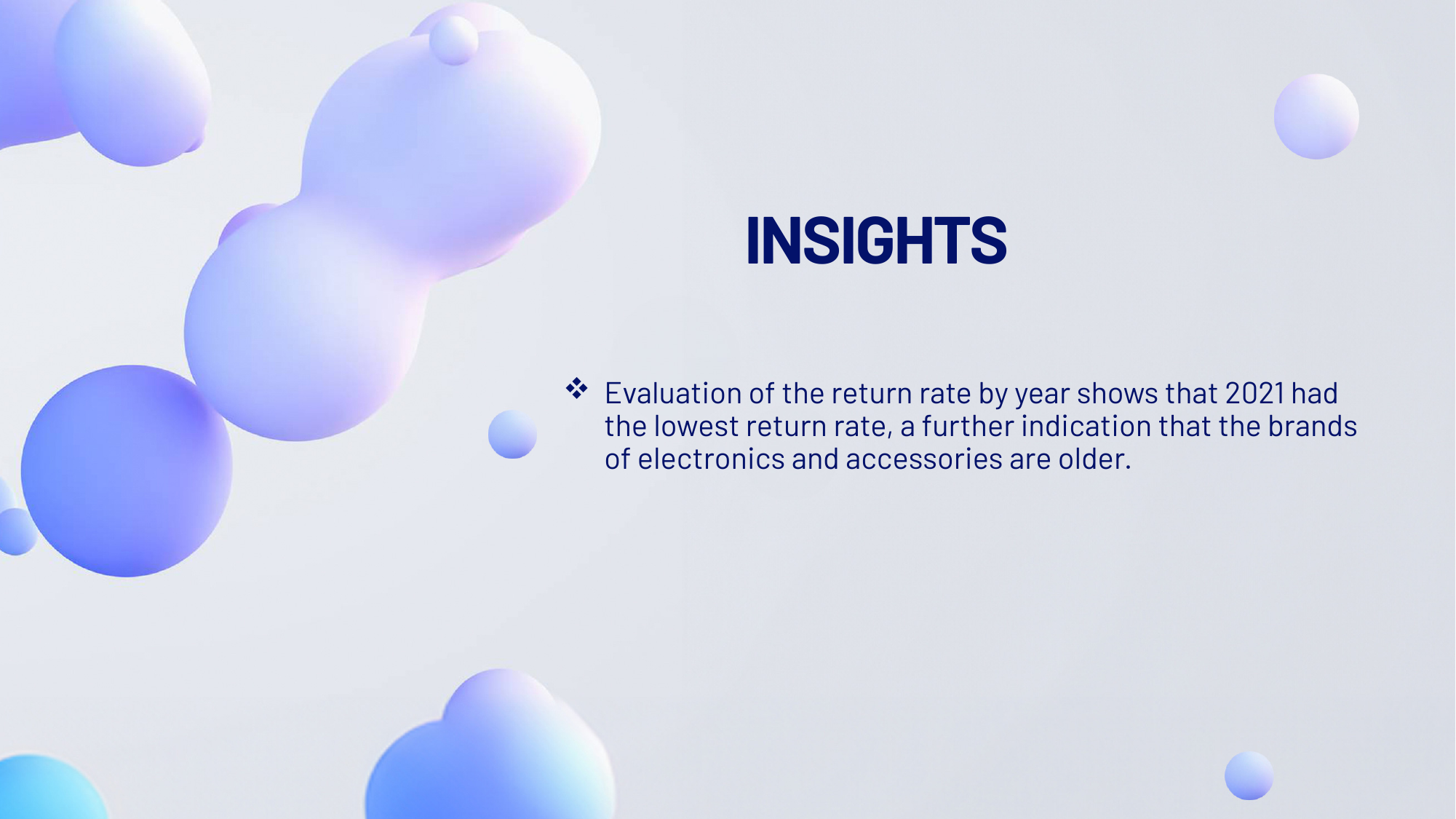

# INSIGHTS
Evaluation of the return rate by year shows that 2021 had the lowest return rate, a further indication that the brands of electronics and accessories are older.